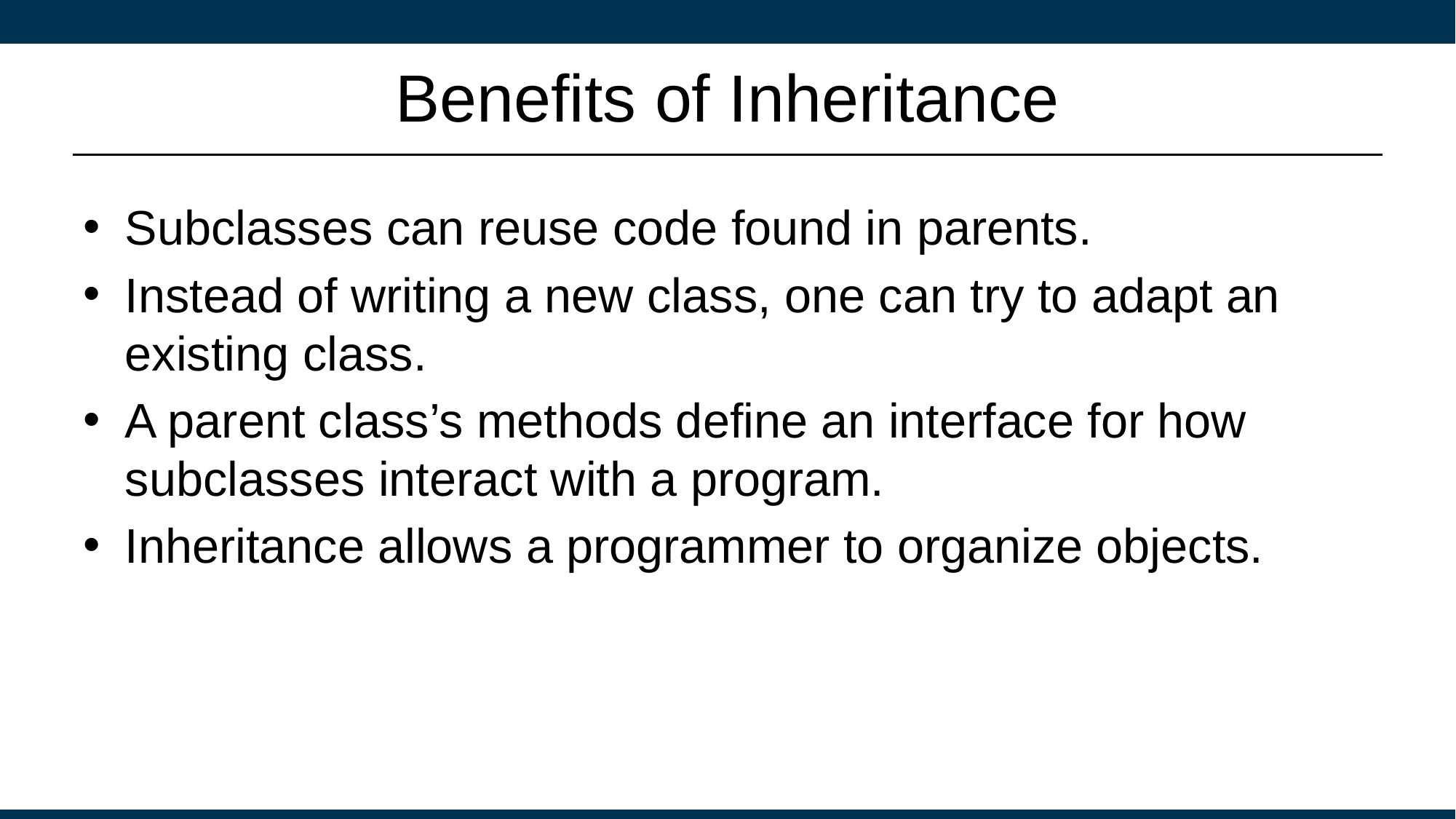

# Benefits of Inheritance
Subclasses can reuse code found in parents.
Instead of writing a new class, one can try to adapt an existing class.
A parent class’s methods define an interface for how subclasses interact with a program.
Inheritance allows a programmer to organize objects.